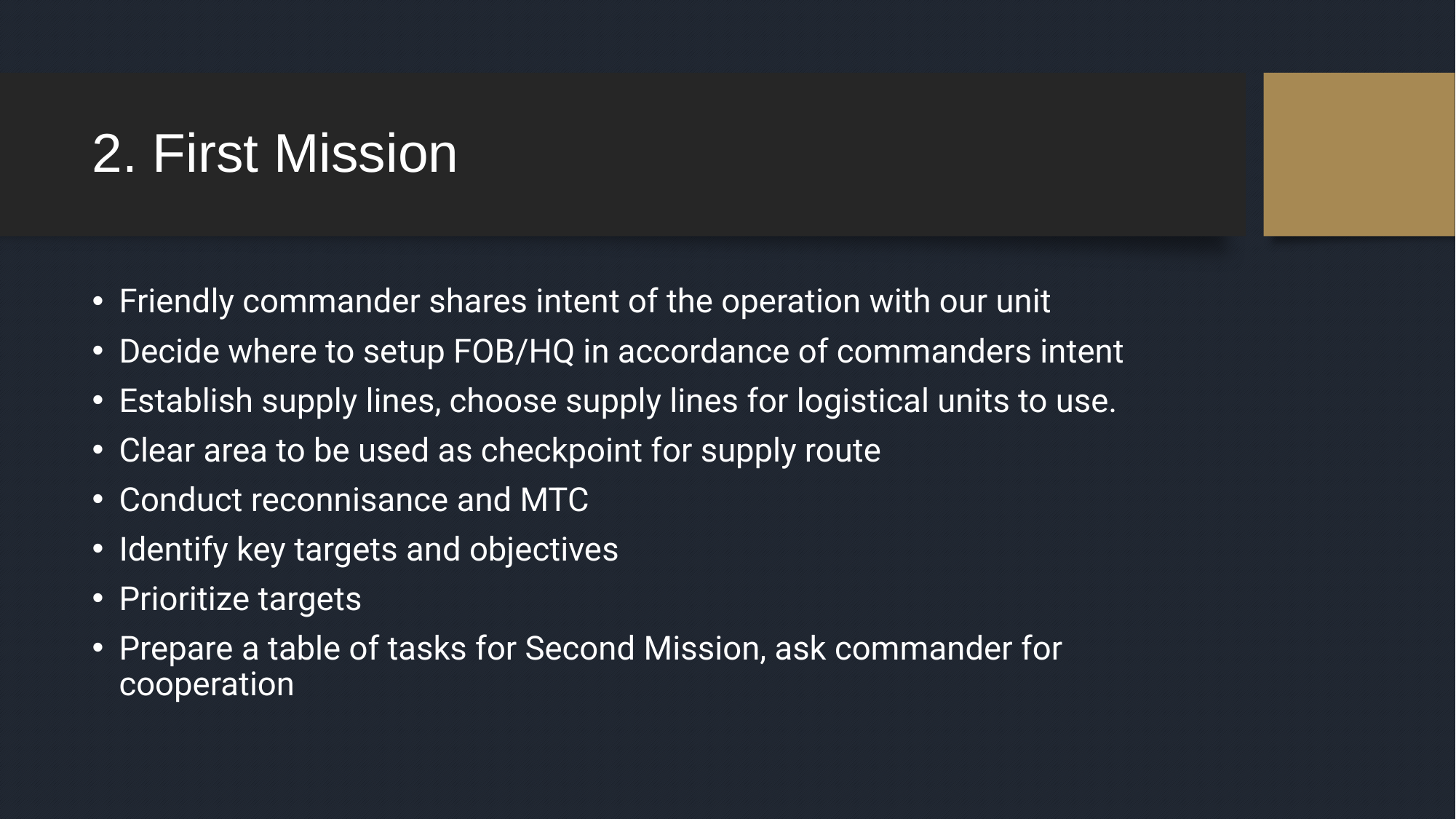

# 2. First Mission
Friendly commander shares intent of the operation with our unit
Decide where to setup FOB/HQ in accordance of commanders intent
Establish supply lines, choose supply lines for logistical units to use.
Clear area to be used as checkpoint for supply route
Conduct reconnisance and MTC
Identify key targets and objectives
Prioritize targets
Prepare a table of tasks for Second Mission, ask commander for cooperation